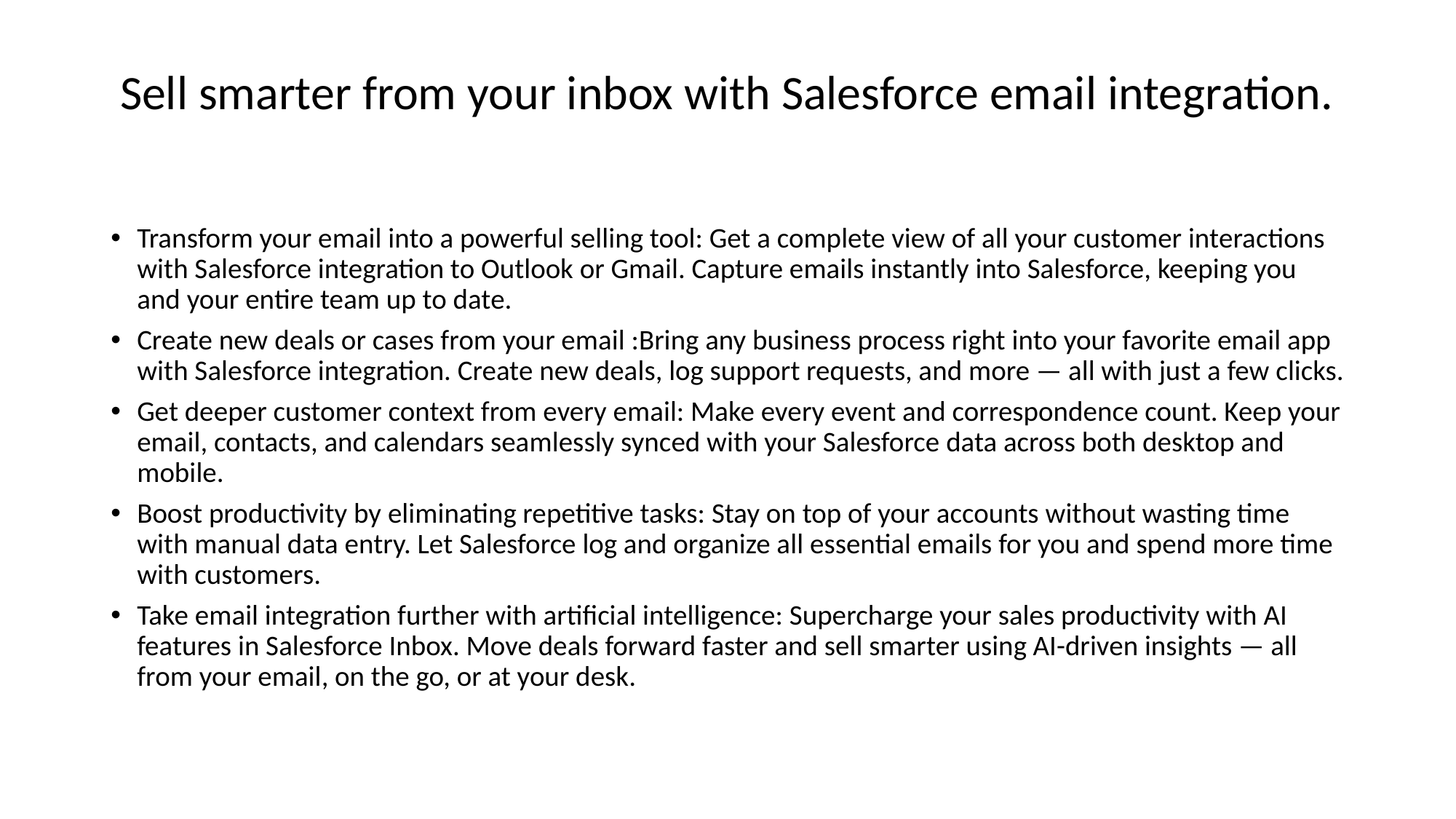

# Sell smarter from your inbox with Salesforce email integration.
Transform your email into a powerful selling tool: Get a complete view of all your customer interactions with Salesforce integration to Outlook or Gmail. Capture emails instantly into Salesforce, keeping you and your entire team up to date.
Create new deals or cases from your email :Bring any business process right into your favorite email app with Salesforce integration. Create new deals, log support requests, and more — all with just a few clicks.
Get deeper customer context from every email: Make every event and correspondence count. Keep your email, contacts, and calendars seamlessly synced with your Salesforce data across both desktop and mobile.
Boost productivity by eliminating repetitive tasks: Stay on top of your accounts without wasting time with manual data entry. Let Salesforce log and organize all essential emails for you and spend more time with customers.
Take email integration further with artificial intelligence: Supercharge your sales productivity with AI features in Salesforce Inbox. Move deals forward faster and sell smarter using AI-driven insights — all from your email, on the go, or at your desk.